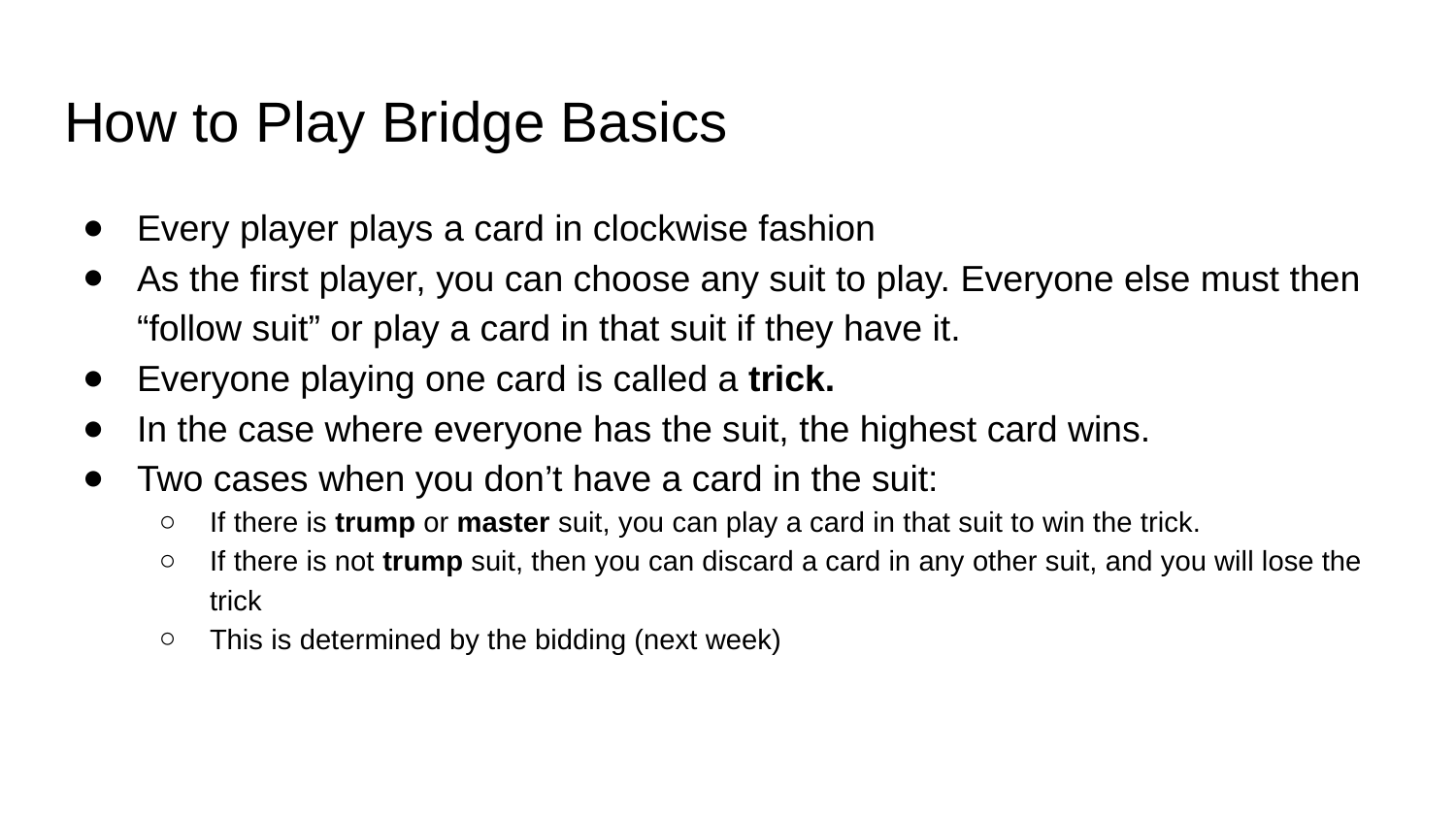

# How to Play Bridge Basics
Every player plays a card in clockwise fashion
As the first player, you can choose any suit to play. Everyone else must then “follow suit” or play a card in that suit if they have it.
Everyone playing one card is called a trick.
In the case where everyone has the suit, the highest card wins.
Two cases when you don’t have a card in the suit:
If there is trump or master suit, you can play a card in that suit to win the trick.
If there is not trump suit, then you can discard a card in any other suit, and you will lose the trick
This is determined by the bidding (next week)